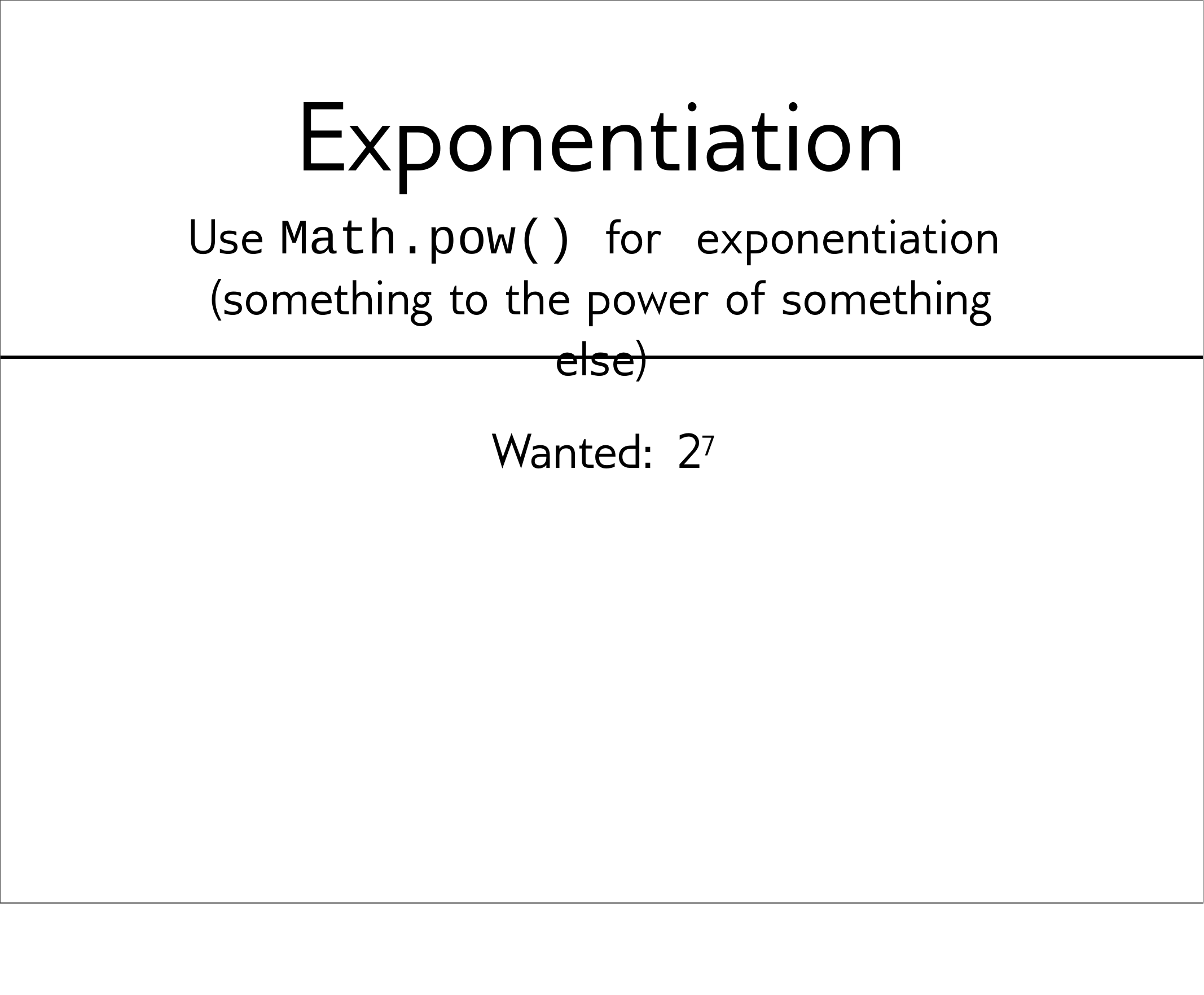

Exponentiation
Use Math.pow() for	exponentiation  (something to the power of something else)

Wanted:  27